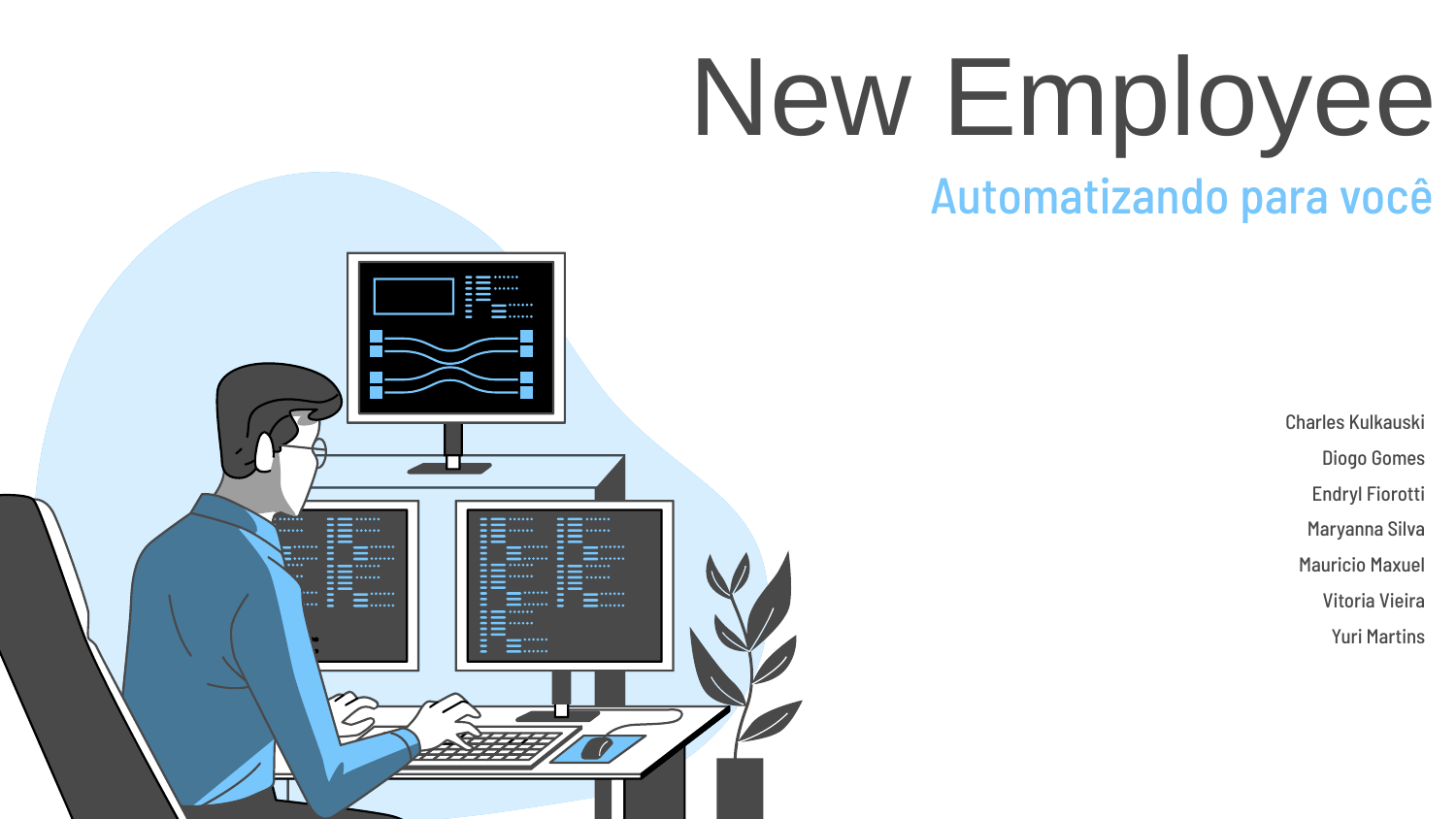

New Employee
Automatizando para você

Charles Kulkauski
Diogo Gomes
Endryl Fiorotti
Maryanna Silva
Mauricio Maxuel
Vitoria Vieira
Yuri Martins